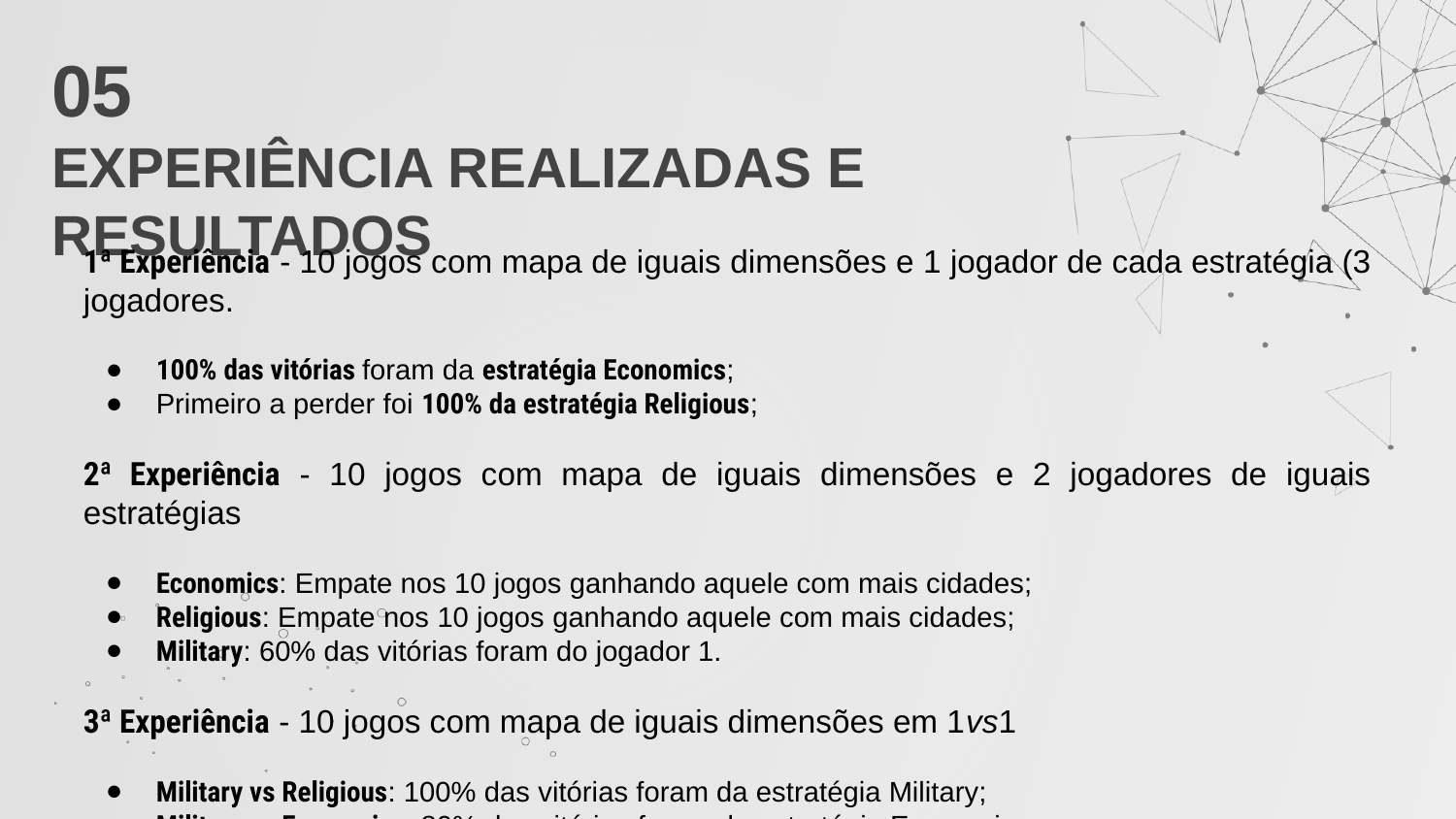

# 05
EXPERIÊNCIA REALIZADAS E RESULTADOS
1ª Experiência - 10 jogos com mapa de iguais dimensões e 1 jogador de cada estratégia (3 jogadores.

100% das vitórias foram da estratégia Economics;
Primeiro a perder foi 100% da estratégia Religious;

2ª Experiência - 10 jogos com mapa de iguais dimensões e 2 jogadores de iguais estratégias

Economics: Empate nos 10 jogos ganhando aquele com mais cidades;
Religious: Empate nos 10 jogos ganhando aquele com mais cidades;
Military: 60% das vitórias foram do jogador 1.

3ª Experiência - 10 jogos com mapa de iguais dimensões em 1vs1

Military vs Religious: 100% das vitórias foram da estratégia Military;
Military vs Economics: 80% das vitórias foram da estratégia Economics;
Economics vs Religious: 100% das vitórias foram da estratégia Economics;